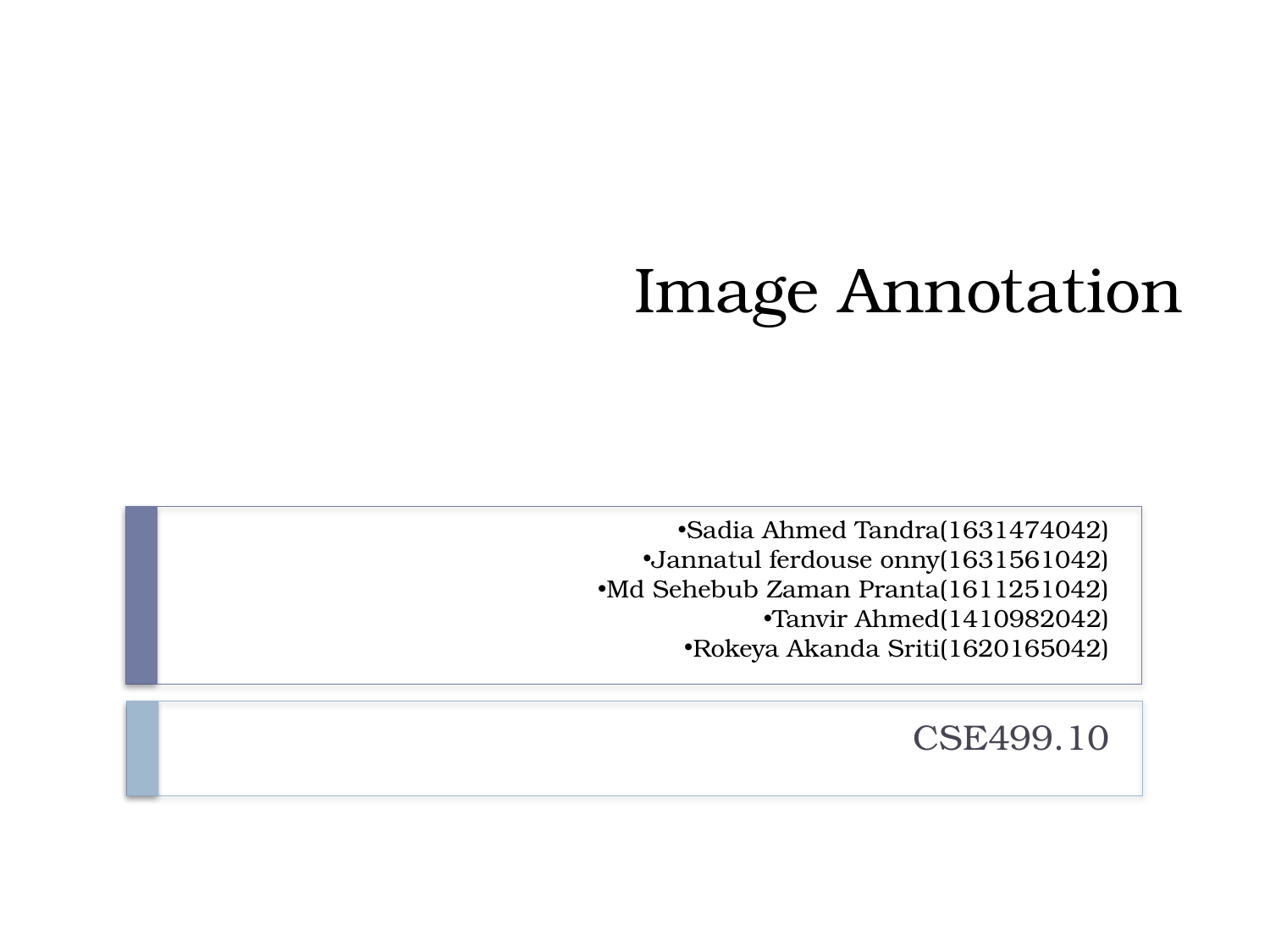

# Image Annotation
Sadia Ahmed Tandra(1631474042)
Jannatul ferdouse onny(1631561042)
Md Sehebub Zaman Pranta(1611251042)
Tanvir Ahmed(1410982042)
Rokeya Akanda Sriti(1620165042)
CSE499.10